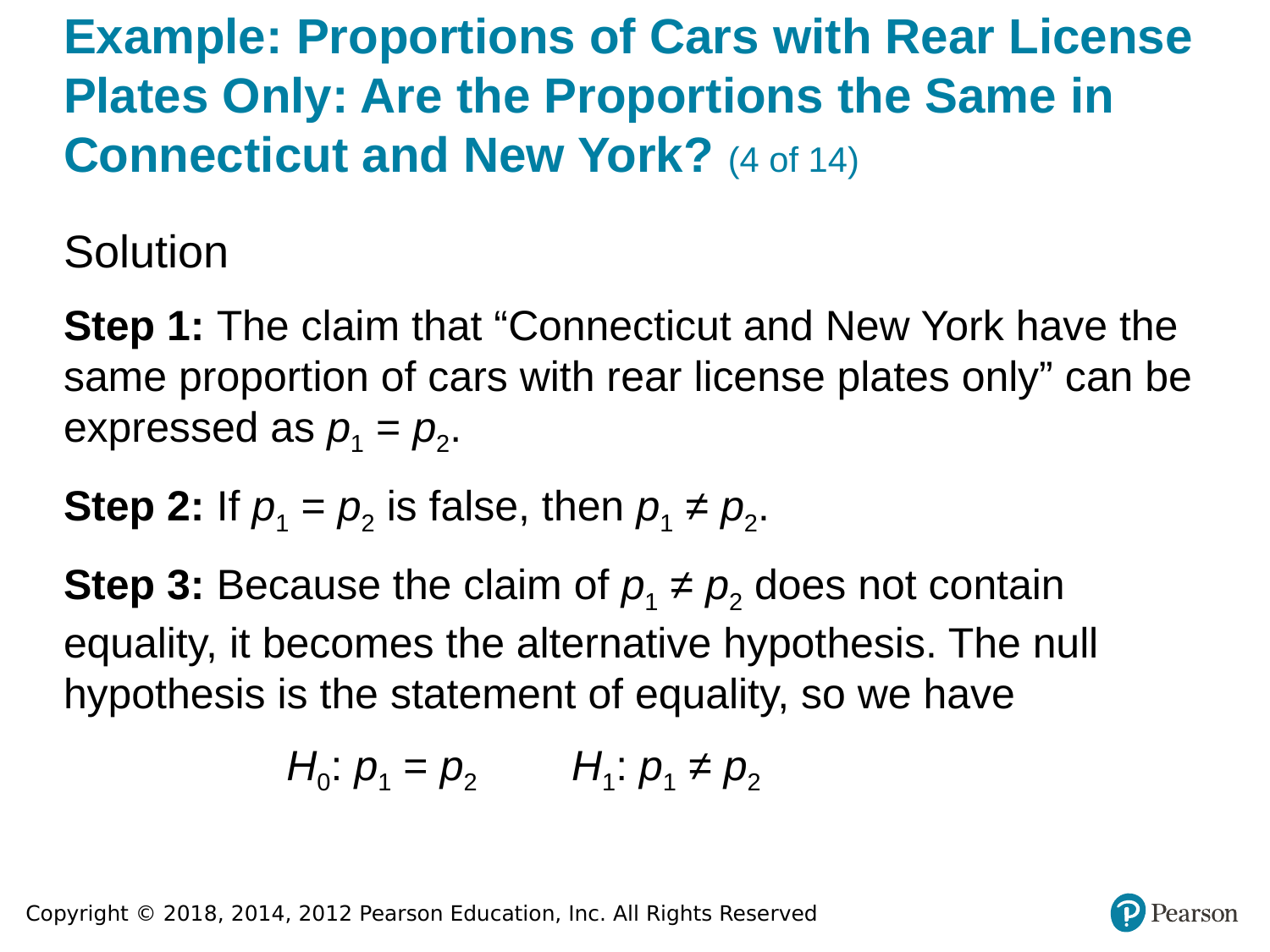

# Example: Proportions of Cars with Rear License Plates Only: Are the Proportions the Same in Connecticut and New York? (4 of 14)
Solution
Step 1: The claim that “Connecticut and New York have the same proportion of cars with rear license plates only” can be expressed as p1 = p2.
Step 2: If p1 = p2 is false, then p1 ≠ p2.
Step 3: Because the claim of p1 ≠ p2 does not contain equality, it becomes the alternative hypothesis. The null hypothesis is the statement of equality, so we have
H0: p1 = p2 	H1: p1 ≠ p2